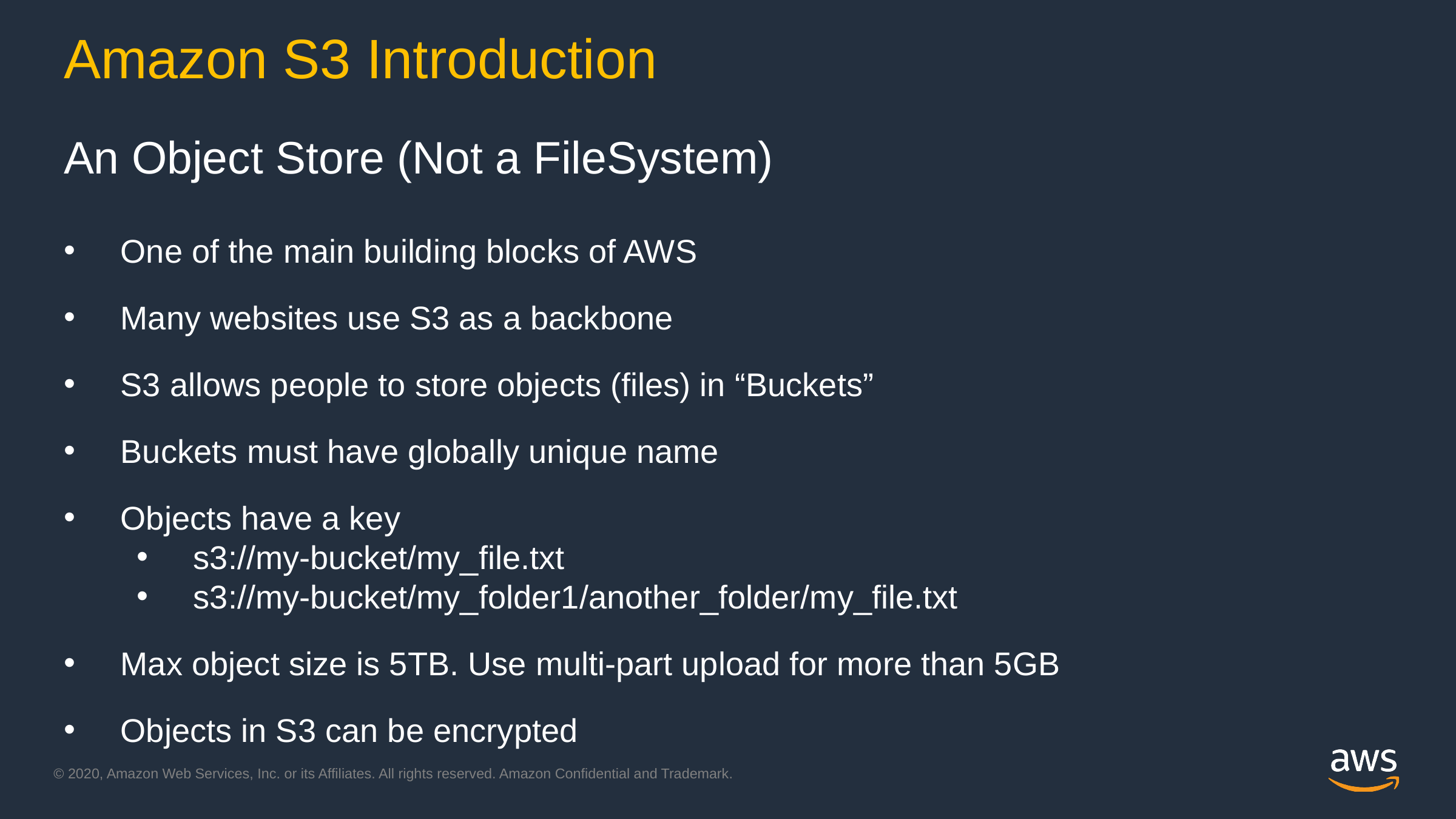

# Amazon S3 Introduction
An Object Store (Not a FileSystem)

One of the main building blocks of AWS
Many websites use S3 as a backbone
S3 allows people to store objects (files) in “Buckets”
Buckets must have globally unique name
Objects have a key
s3://my-bucket/my_file.txt
s3://my-bucket/my_folder1/another_folder/my_file.txt
Max object size is 5TB. Use multi-part upload for more than 5GB
Objects in S3 can be encrypted